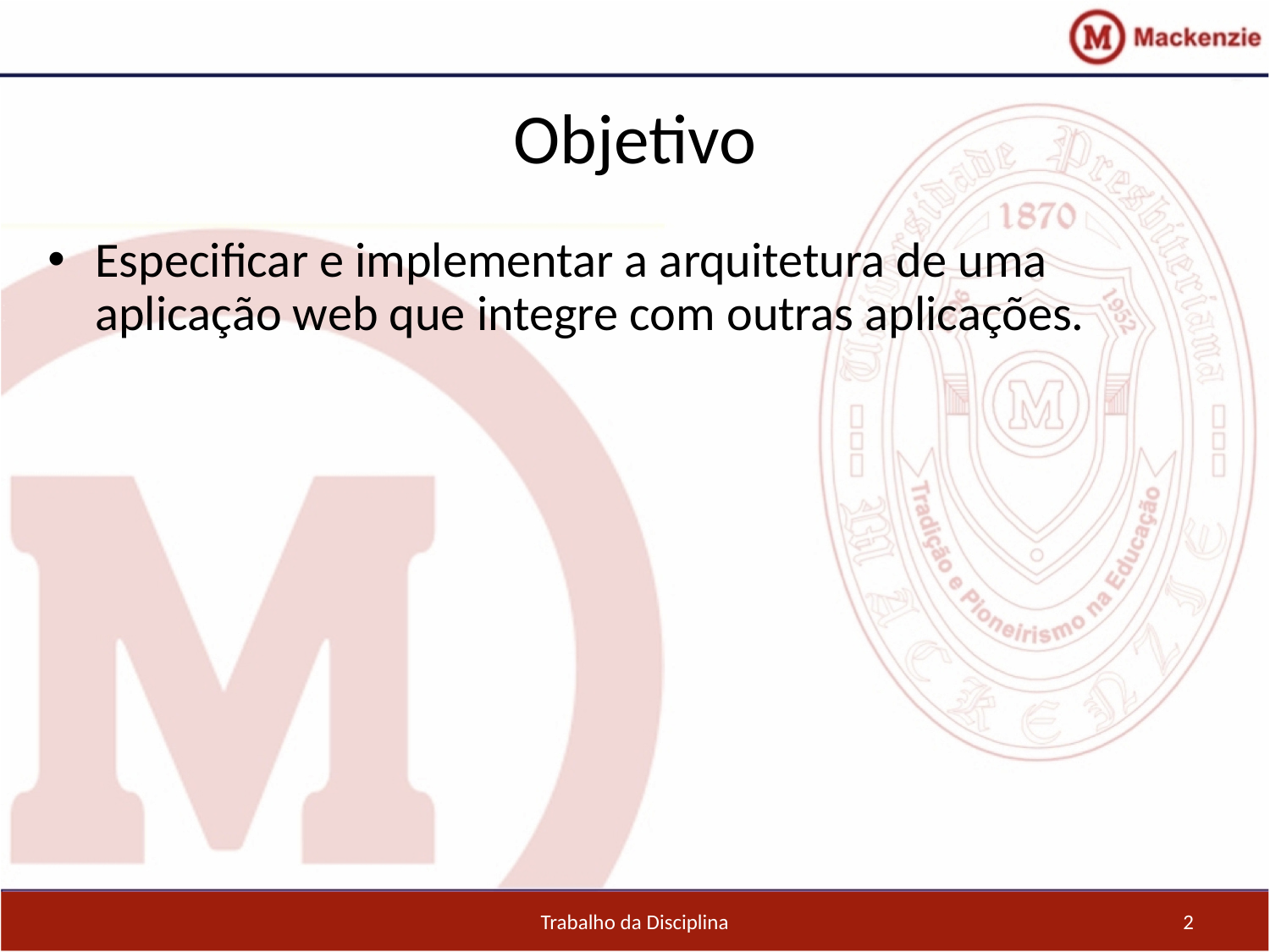

Objetivo
Especificar e implementar a arquitetura de uma aplicação web que integre com outras aplicações.
Trabalho da Disciplina
2